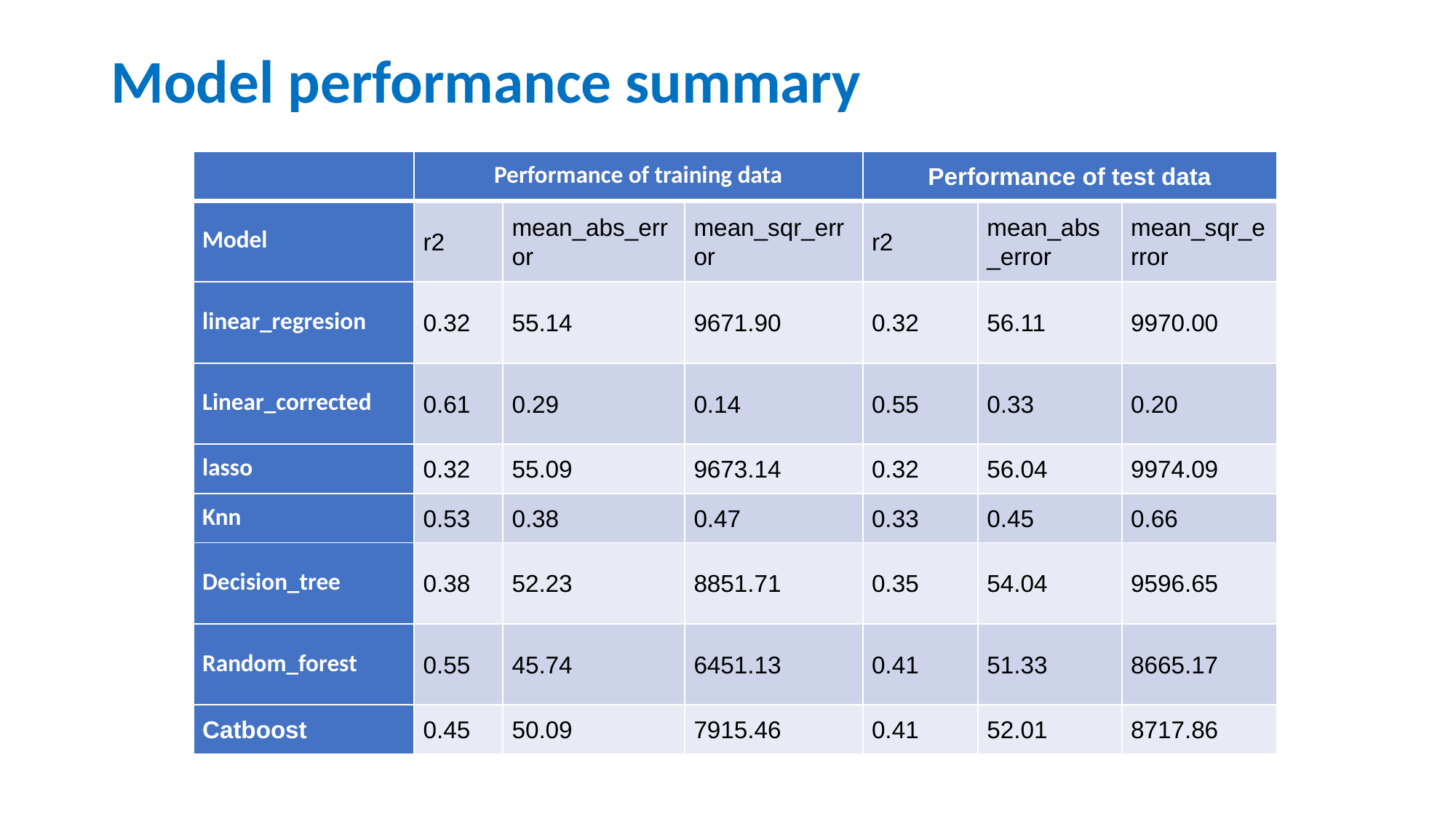

# Model performance summary
|  | Performance of training data |  |  | Performance of test data |  |  |
| --- | --- | --- | --- | --- | --- | --- |
| Model | r2 | mean\_abs\_error | mean\_sqr\_error | r2 | mean\_abs\_error | mean\_sqr\_error |
| linear\_regresion | 0.32 | 55.14 | 9671.90 | 0.32 | 56.11 | 9970.00 |
| Linear\_corrected | 0.61 | 0.29 | 0.14 | 0.55 | 0.33 | 0.20 |
| lasso | 0.32 | 55.09 | 9673.14 | 0.32 | 56.04 | 9974.09 |
| Knn | 0.53 | 0.38 | 0.47 | 0.33 | 0.45 | 0.66 |
| Decision\_tree | 0.38 | 52.23 | 8851.71 | 0.35 | 54.04 | 9596.65 |
| Random\_forest | 0.55 | 45.74 | 6451.13 | 0.41 | 51.33 | 8665.17 |
| Catboost | 0.45 | 50.09 | 7915.46 | 0.41 | 52.01 | 8717.86 |
27